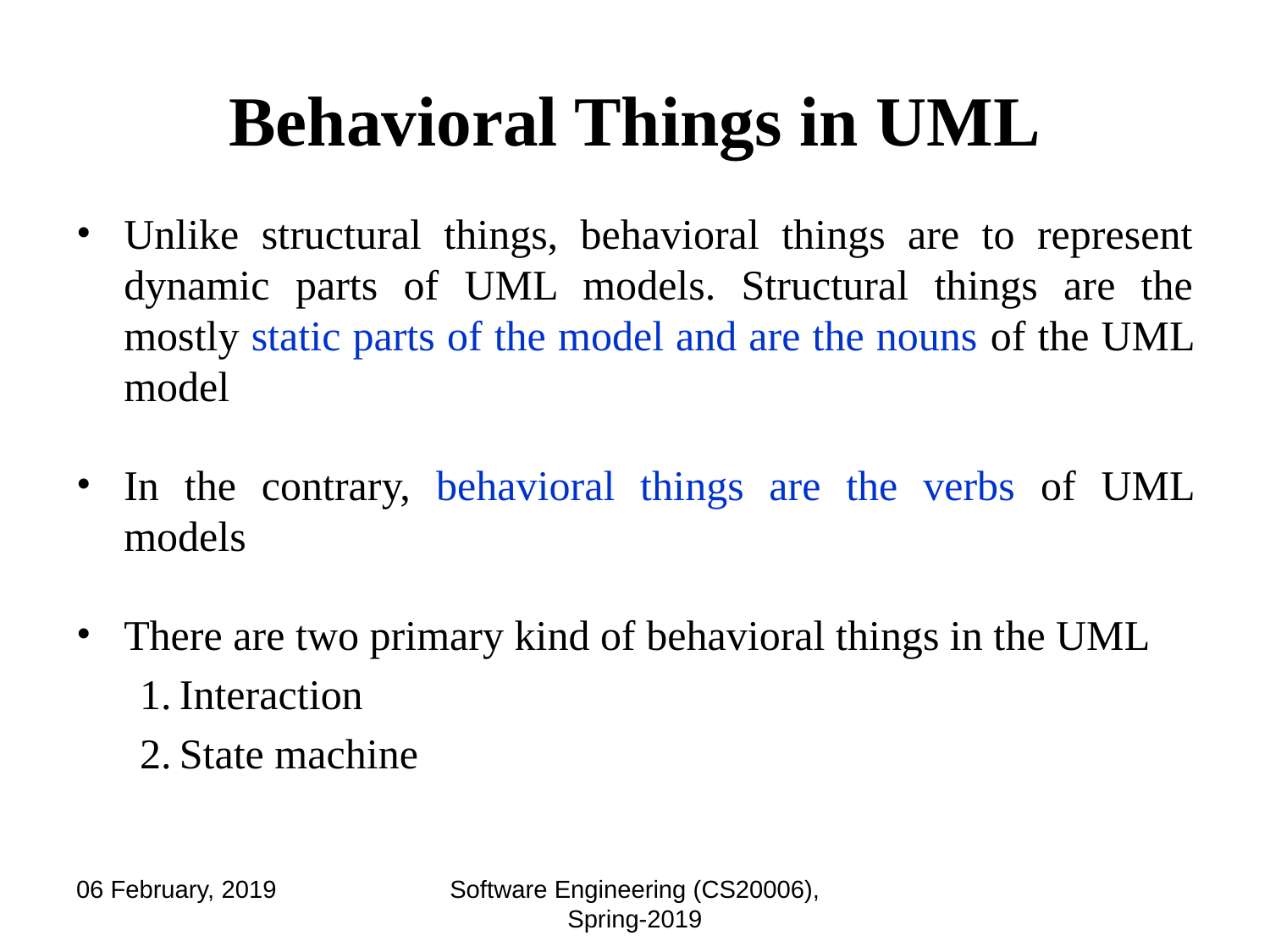

# Behavioral Things in UML
Unlike structural things, behavioral things are to represent dynamic parts of UML models. Structural things are the mostly static parts of the model and are the nouns of the UML model

In the contrary, behavioral things are the verbs of UML models

There are two primary kind of behavioral things in the UML
Interaction
State machine
06 February, 2019
Software Engineering (CS20006), Spring-2019